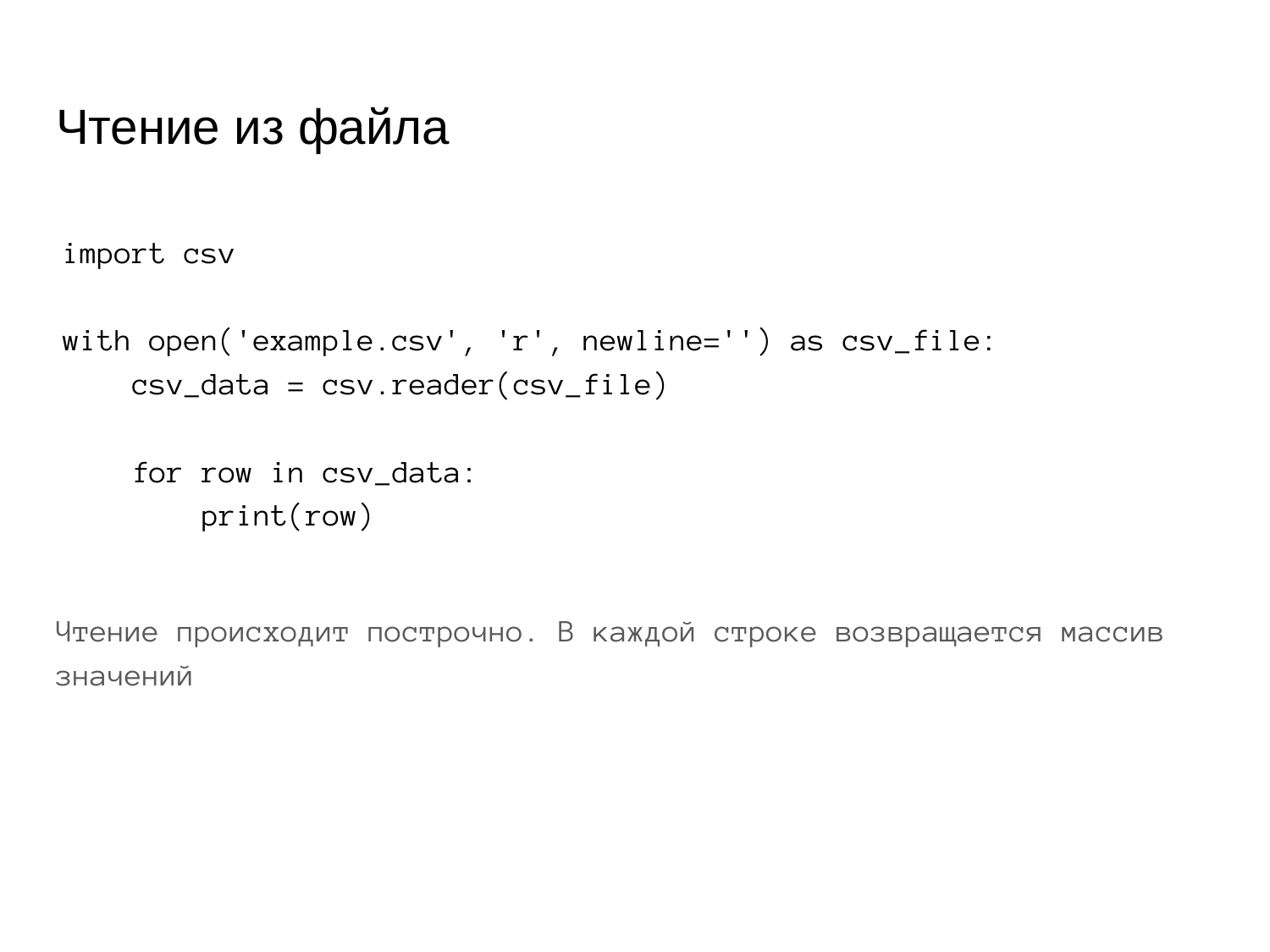

# Чтение из файла
import csv

with open('example.csv', 'r', newline='') as csv_file:
    csv_data = csv.reader(csv_file)

    for row in csv_data:
        print(row)

Чтение происходит построчно. В каждой строке возвращается массив значений